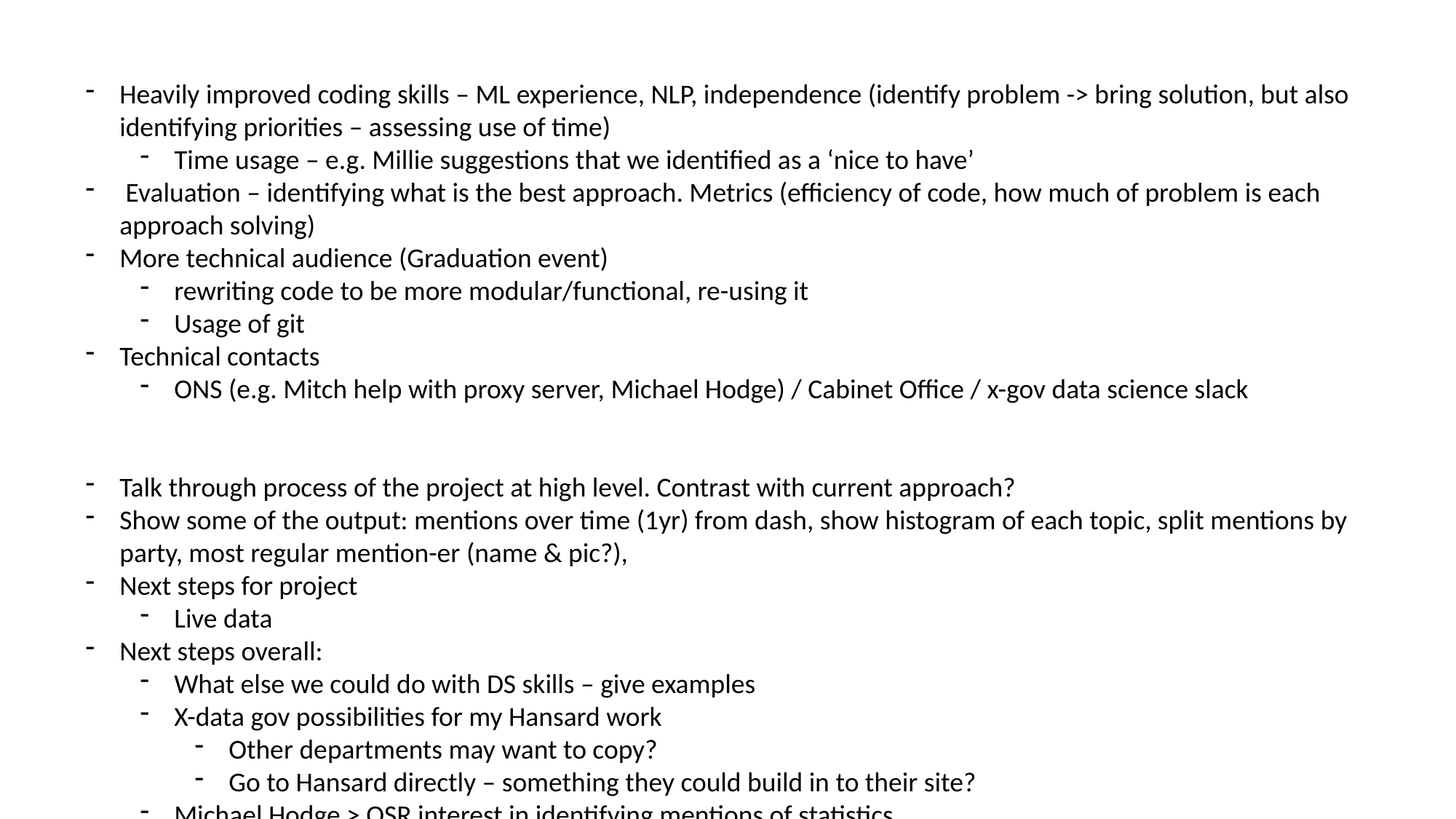

Heavily improved coding skills – ML experience, NLP, independence (identify problem -> bring solution, but also identifying priorities – assessing use of time)
Time usage – e.g. Millie suggestions that we identified as a ‘nice to have’
 Evaluation – identifying what is the best approach. Metrics (efficiency of code, how much of problem is each approach solving)
More technical audience (Graduation event)
rewriting code to be more modular/functional, re-using it
Usage of git
Technical contacts
ONS (e.g. Mitch help with proxy server, Michael Hodge) / Cabinet Office / x-gov data science slack

Talk through process of the project at high level. Contrast with current approach?
Show some of the output: mentions over time (1yr) from dash, show histogram of each topic, split mentions by party, most regular mention-er (name & pic?),
Next steps for project
Live data
Next steps overall:
What else we could do with DS skills – give examples
X-data gov possibilities for my Hansard work
Other departments may want to copy?
Go to Hansard directly – something they could build in to their site?
Michael Hodge > OSR interest in identifying mentions of statistics